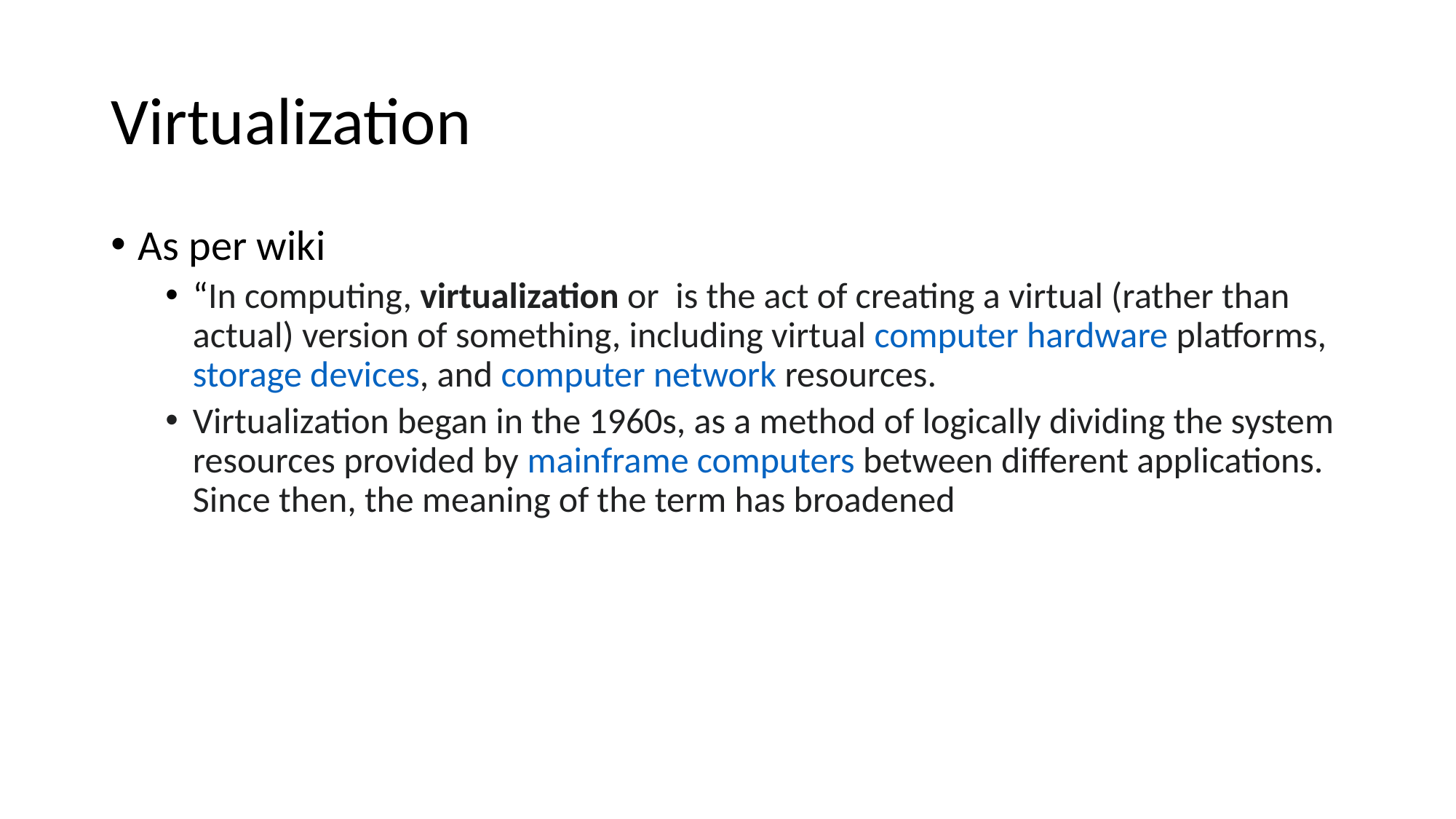

# Virtualization
As per wiki
“In computing, virtualization or  is the act of creating a virtual (rather than actual) version of something, including virtual computer hardware platforms, storage devices, and computer network resources.
Virtualization began in the 1960s, as a method of logically dividing the system resources provided by mainframe computers between different applications. Since then, the meaning of the term has broadened